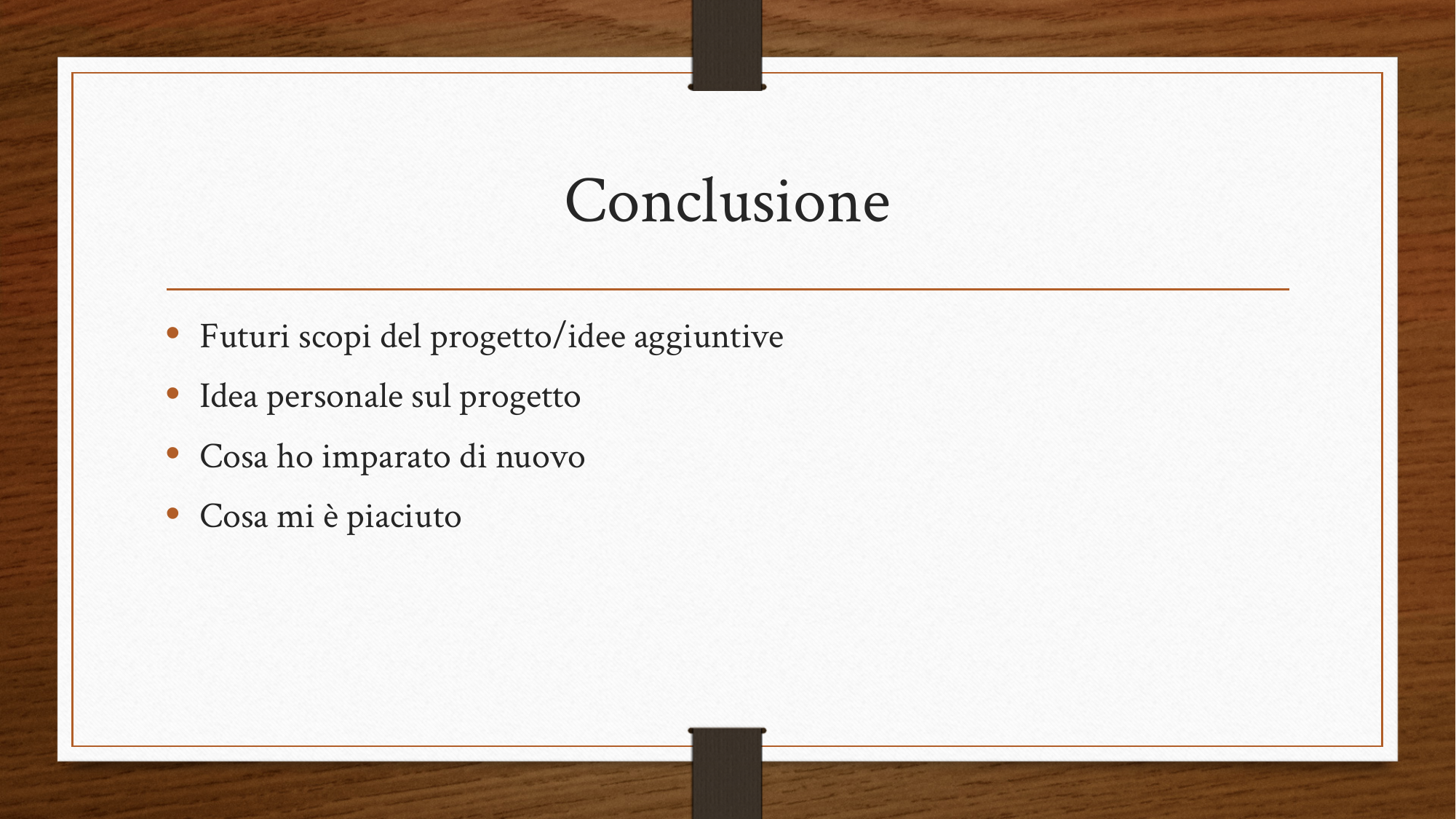

# Conclusione
Futuri scopi del progetto/idee aggiuntive
Idea personale sul progetto
Cosa ho imparato di nuovo
Cosa mi è piaciuto